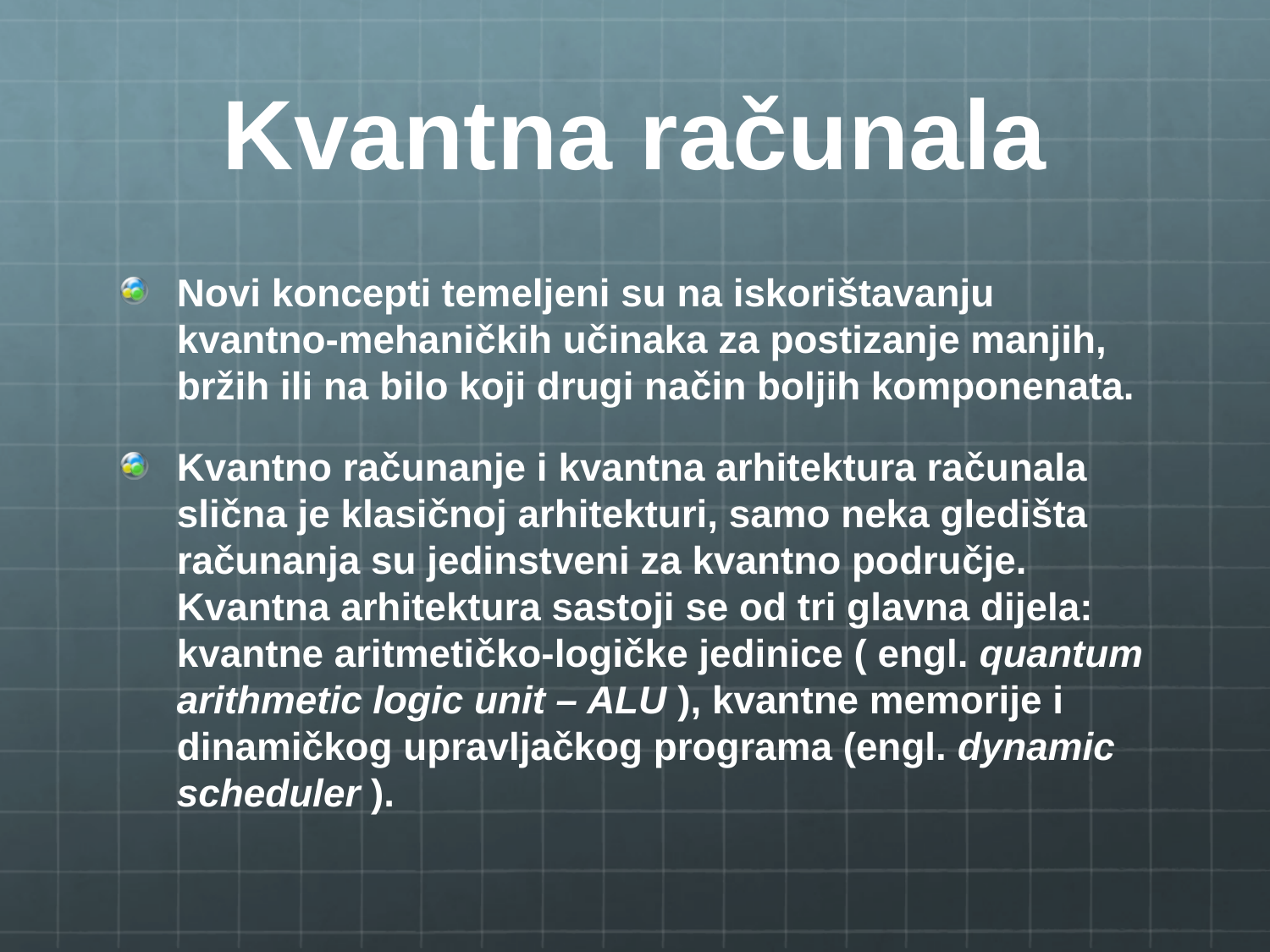

# Kvantna računala
Novi koncepti temeljeni su na iskorištavanju kvantno-mehaničkih učinaka za postizanje manjih, bržih ili na bilo koji drugi način boljih komponenata.
Kvantno računanje i kvantna arhitektura računala slična je klasičnoj arhitekturi, samo neka gledišta računanja su jedinstveni za kvantno područje. Kvantna arhitektura sastoji se od tri glavna dijela: kvantne aritmetičko-logičke jedinice ( engl. quantum arithmetic logic unit – ALU ), kvantne memorije i dinamičkog upravljačkog programa (engl. dynamic scheduler ).